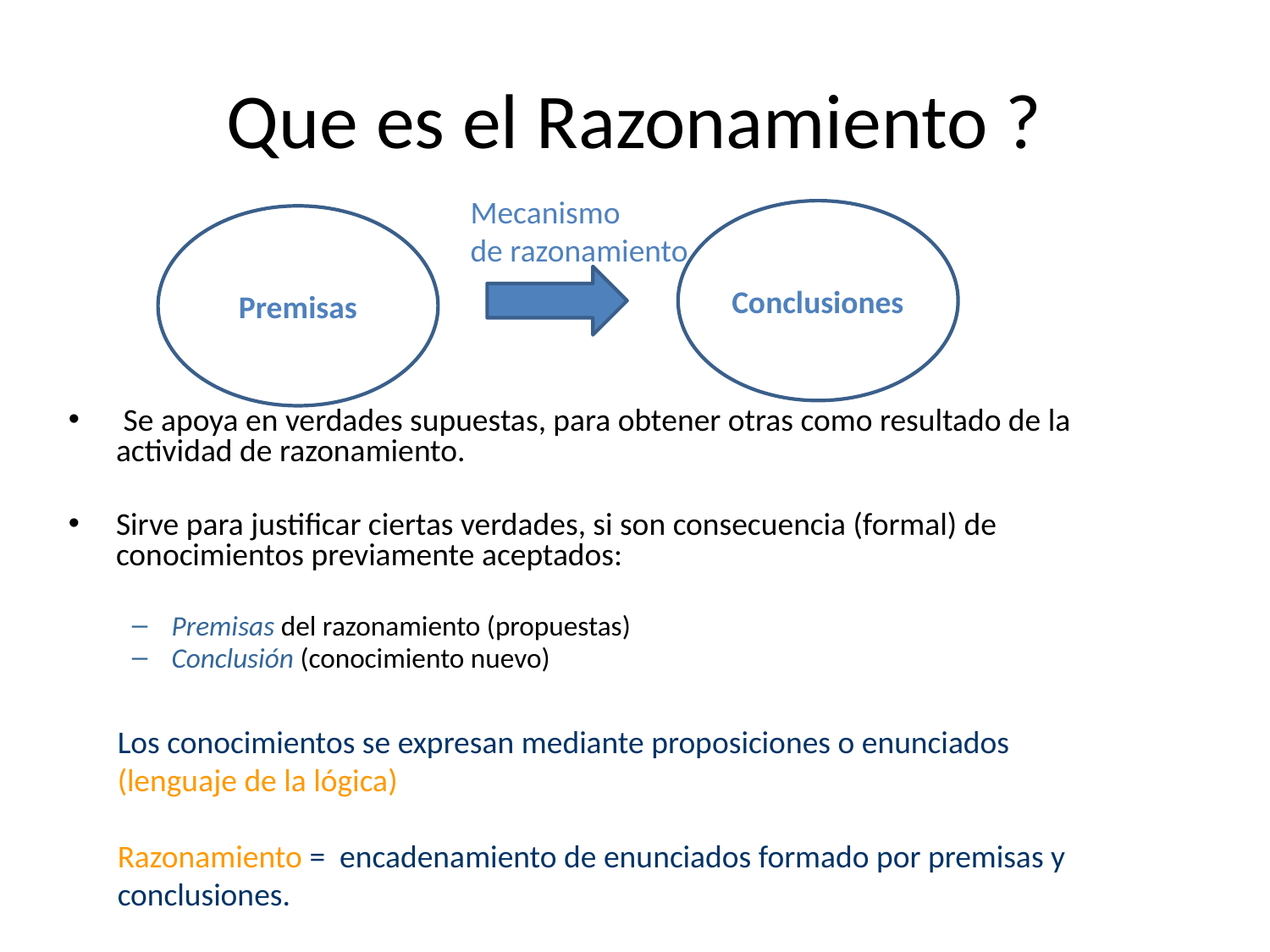

# Que es el Razonamiento ?
Mecanismo
de razonamiento
Conclusiones
Premisas

 Se apoya en verdades supuestas, para obtener otras como resultado de la actividad de razonamiento.

Sirve para justificar ciertas verdades, si son consecuencia (formal) de conocimientos previamente aceptados:

Premisas del razonamiento (propuestas)
Conclusión (conocimiento nuevo)

Los conocimientos se expresan mediante proposiciones o enunciados (lenguaje de la lógica)

Razonamiento =  encadenamiento de enunciados formado por premisas y conclusiones.